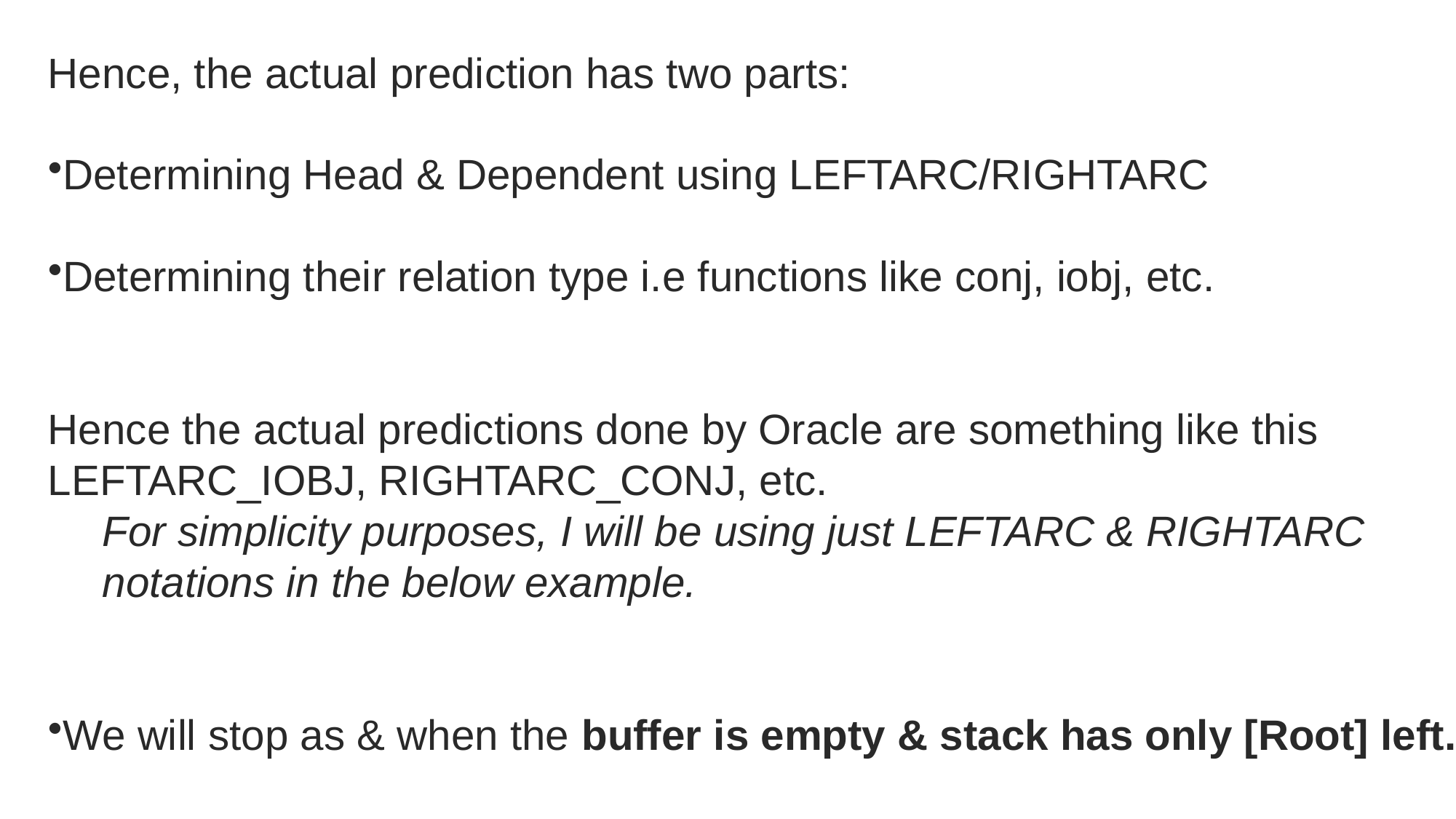

Hence, the actual prediction has two parts:

Determining Head & Dependent using LEFTARC/RIGHTARC

Determining their relation type i.e functions like conj, iobj, etc.

Hence the actual predictions done by Oracle are something like this LEFTARC_IOBJ, RIGHTARC_CONJ, etc.
For simplicity purposes, I will be using just LEFTARC & RIGHTARC notations in the below example.

We will stop as & when the buffer is empty & stack has only [Root] left.